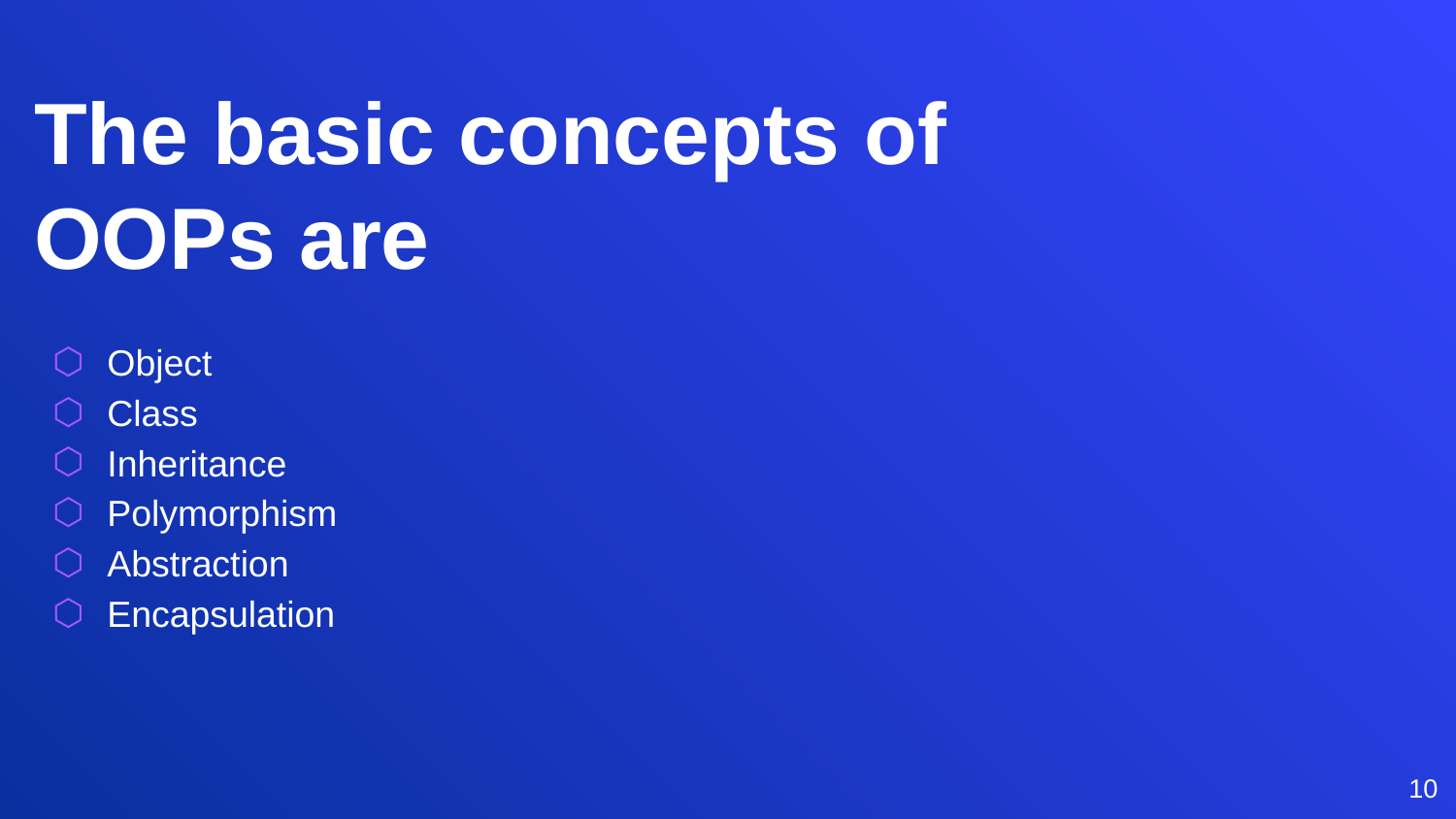

The basic concepts of OOPs are
Object
Class
Inheritance
Polymorphism
Abstraction
Encapsulation

10